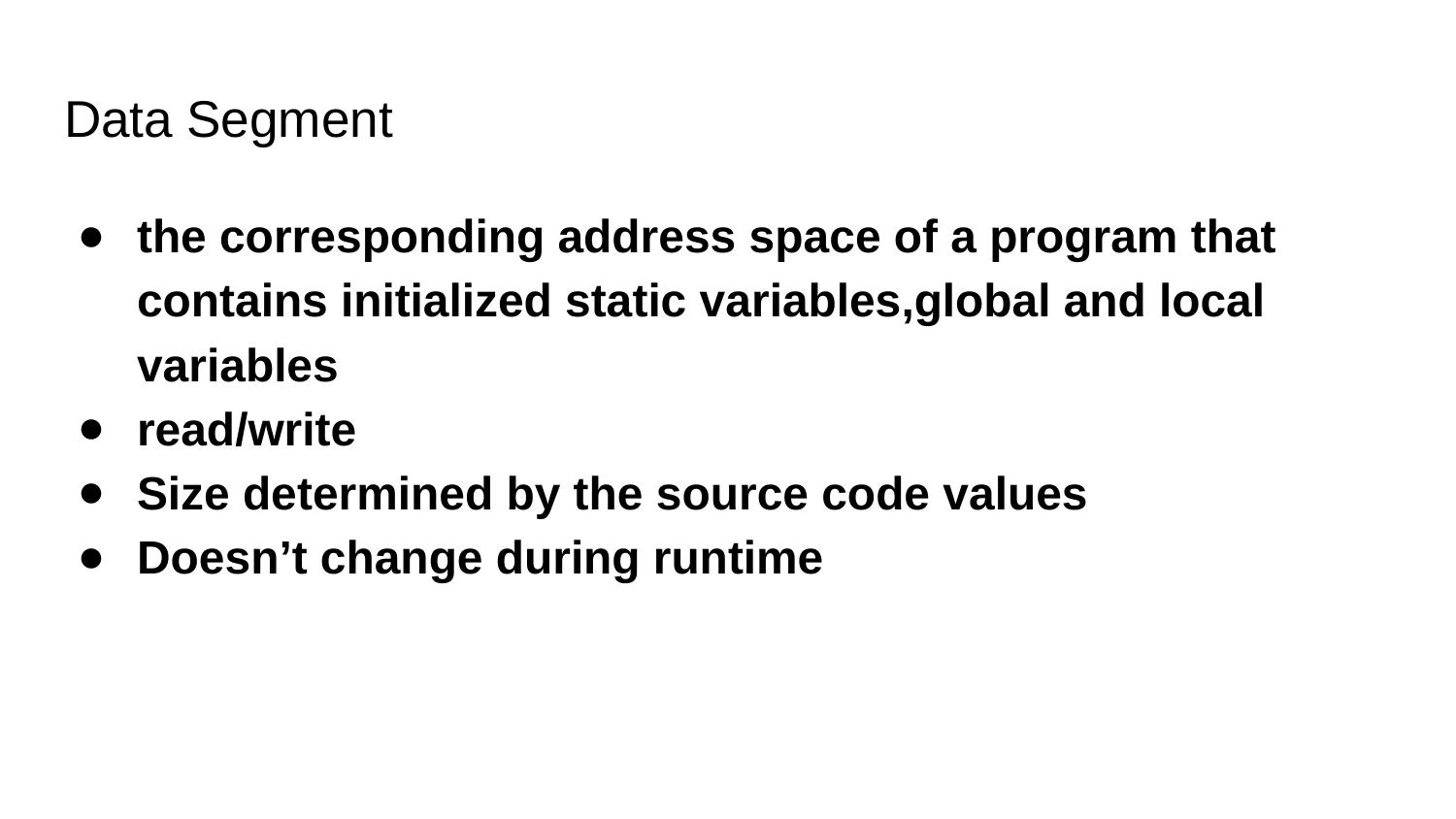

# Data Segment
the corresponding address space of a program that contains initialized static variables,global and local variables
read/write
Size determined by the source code values
Doesn’t change during runtime